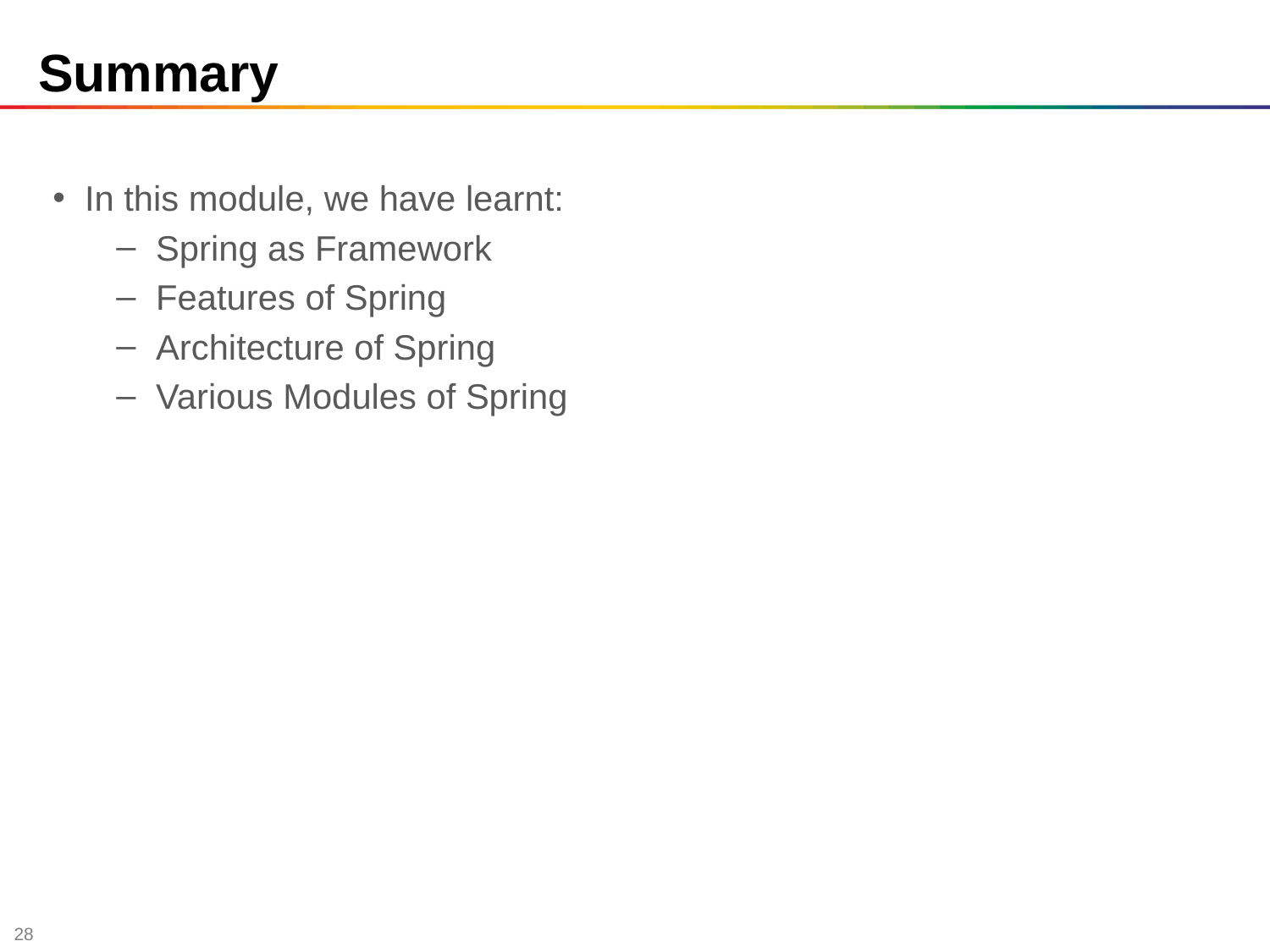

# Summary
In this module, we have learnt:
Spring as Framework
Features of Spring
Architecture of Spring
Various Modules of Spring